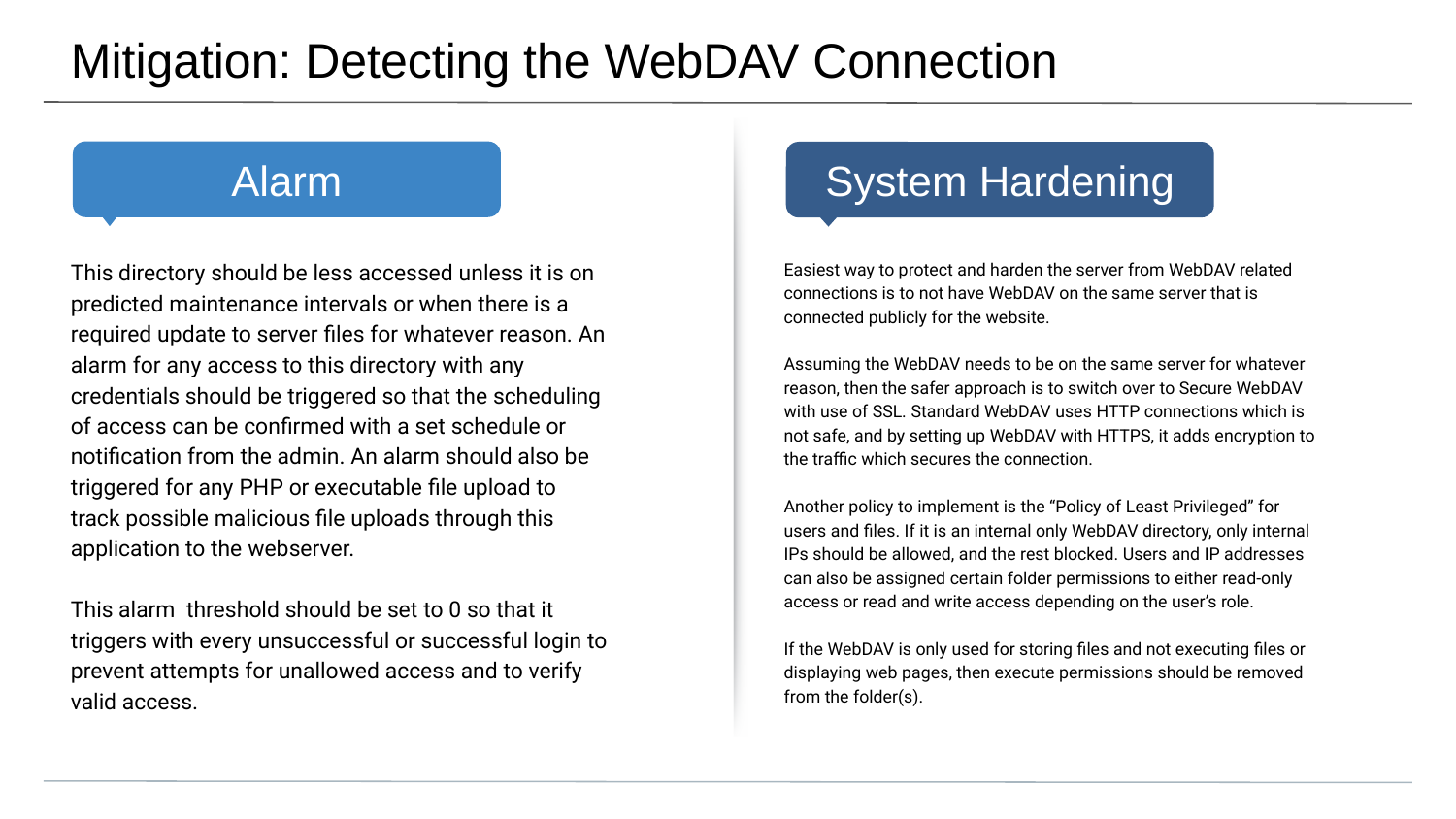

# Mitigation: Detecting the WebDAV Connection
This directory should be less accessed unless it is on predicted maintenance intervals or when there is a required update to server files for whatever reason. An alarm for any access to this directory with any credentials should be triggered so that the scheduling of access can be confirmed with a set schedule or notification from the admin. An alarm should also be triggered for any PHP or executable file upload to track possible malicious file uploads through this application to the webserver.

This alarm  threshold should be set to 0 so that it triggers with every unsuccessful or successful login to prevent attempts for unallowed access and to verify valid access.
Easiest way to protect and harden the server from WebDAV related connections is to not have WebDAV on the same server that is connected publicly for the website.

Assuming the WebDAV needs to be on the same server for whatever reason, then the safer approach is to switch over to Secure WebDAV with use of SSL. Standard WebDAV uses HTTP connections which is not safe, and by setting up WebDAV with HTTPS, it adds encryption to the traffic which secures the connection.

Another policy to implement is the “Policy of Least Privileged” for users and files. If it is an internal only WebDAV directory, only internal IPs should be allowed, and the rest blocked. Users and IP addresses can also be assigned certain folder permissions to either read-only access or read and write access depending on the user’s role.

If the WebDAV is only used for storing files and not executing files or displaying web pages, then execute permissions should be removed from the folder(s).